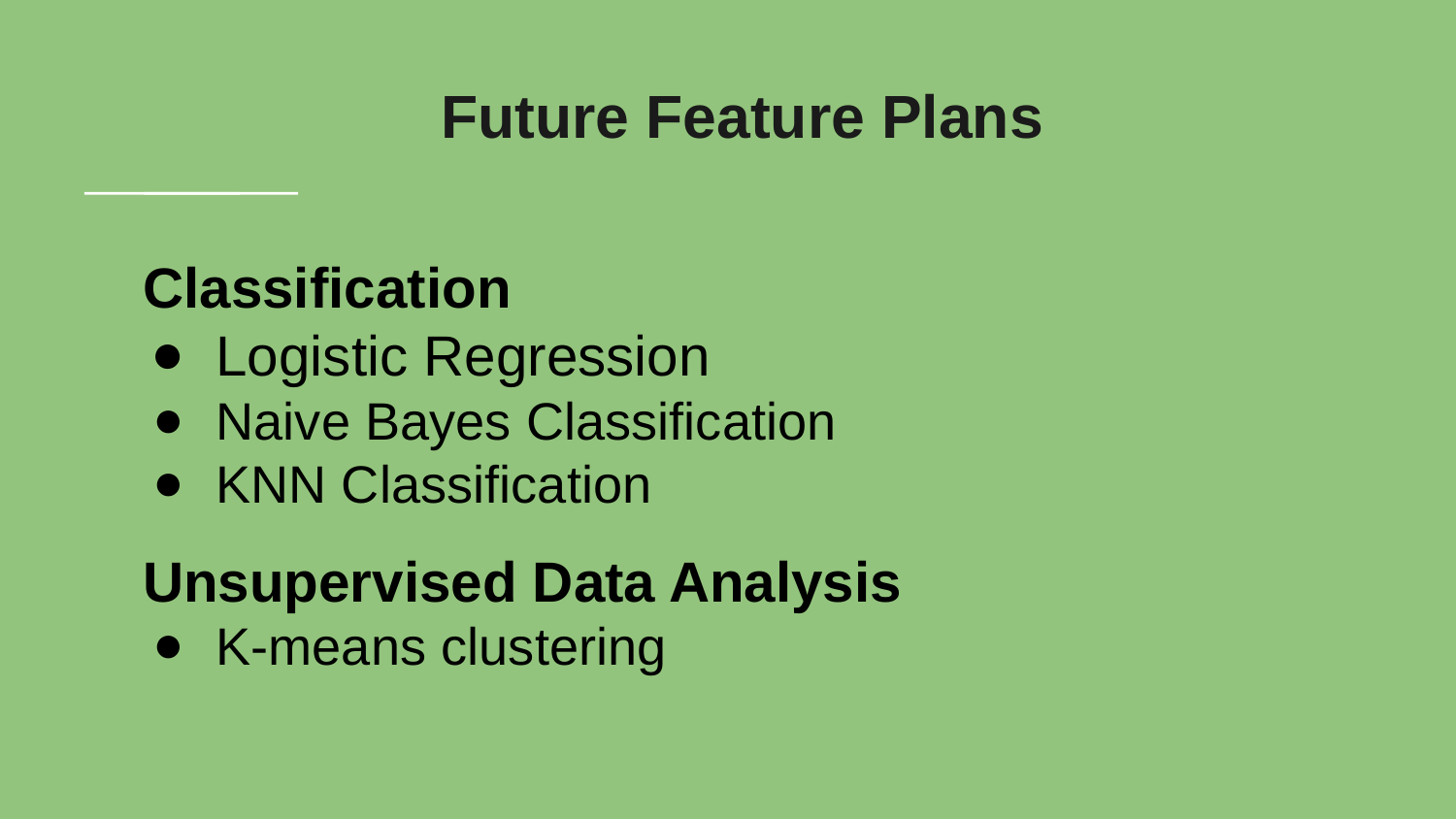

Future Feature Plans
Classification
Logistic Regression
Naive Bayes Classification
KNN Classification

Unsupervised Data Analysis
K-means clustering